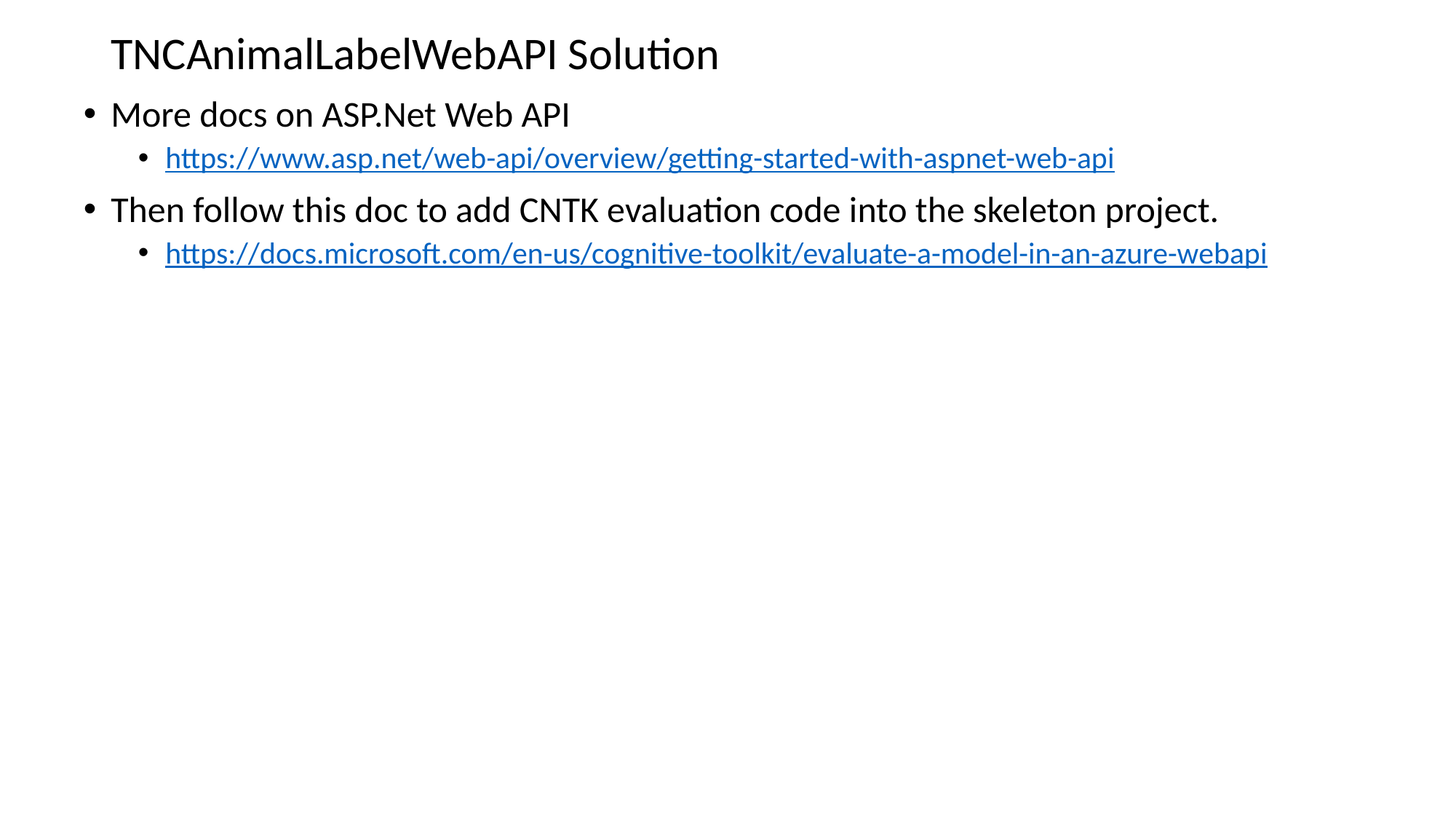

# TNCAnimalLabelWebAPI Solution
More docs on ASP.Net Web API
https://www.asp.net/web-api/overview/getting-started-with-aspnet-web-api
Then follow this doc to add CNTK evaluation code into the skeleton project.
https://docs.microsoft.com/en-us/cognitive-toolkit/evaluate-a-model-in-an-azure-webapi